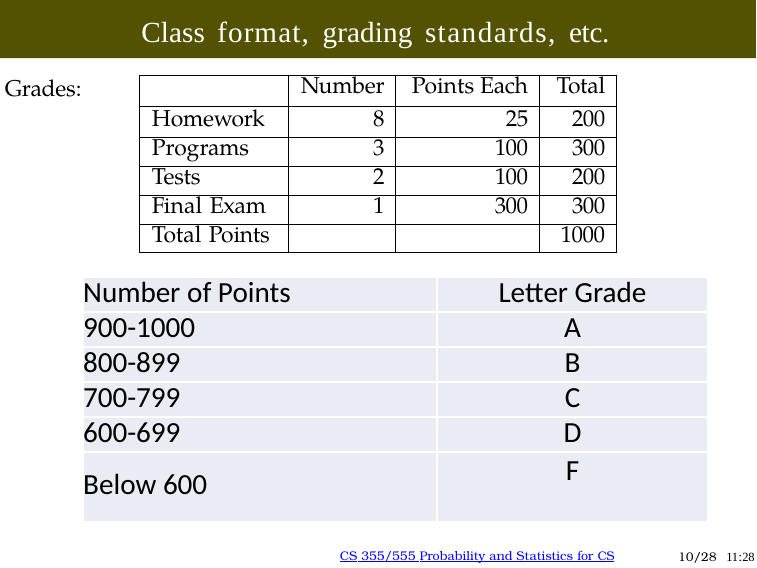

Class format, grading standards, etc.
Grades:
|  | Number | Points Each | Total |
| --- | --- | --- | --- |
| Homework | 8 | 25 | 200 |
| Programs | 3 | 100 | 300 |
| Tests | 2 | 100 | 200 |
| Final Exam | 1 | 300 | 300 |
| Total Points |  |  | 1000 |
| Number of Points | Letter Grade |
| --- | --- |
| 900-1000 | A |
| 800-899 | B |
| 700-799 | C |
| 600-699 | D |
| Below 600 | F |
10/28 11:28
Copyright @2022, Ivan Mann
CS 355/555 Probability and Statistics for CS